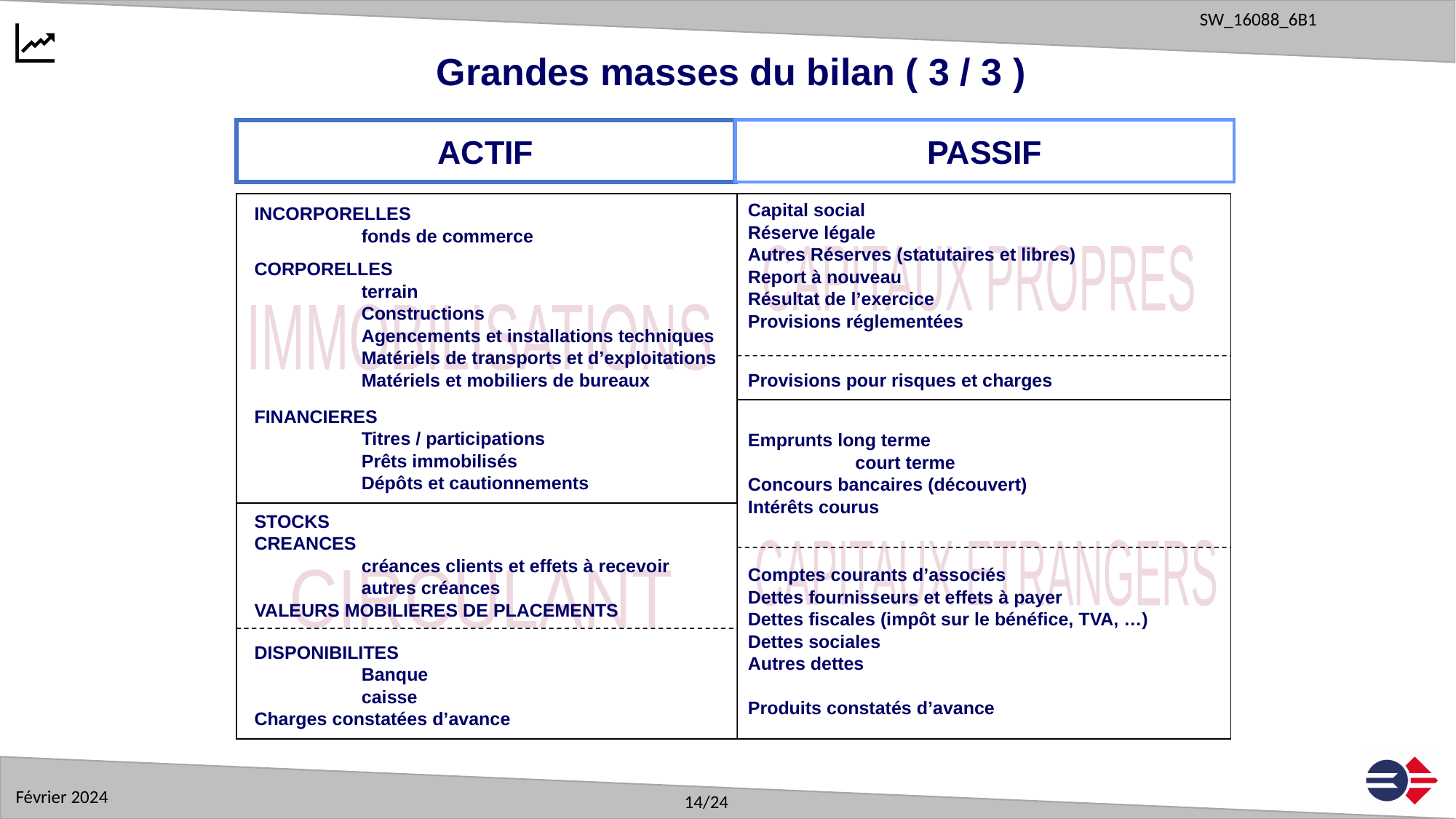

Grandes masses du bilan ( 3 / 3 )
ACTIF
PASSIF

Capital social
Réserve légale
Autres Réserves (statutaires et libres)
Report à nouveau
Résultat de l’exercice
Provisions réglementées
INCORPORELLES
	fonds de commerce
CAPITAUX PROPRES
CORPORELLES
	terrain
	Constructions
	Agencements et installations techniques
	Matériels de transports et d’exploitations
	Matériels et mobiliers de bureaux
IMMOBILISATIONS

Provisions pour risques et charges
FINANCIERES
	Titres / participations
	Prêts immobilisés
	Dépôts et cautionnements
Emprunts long terme
	court terme
Concours bancaires (découvert)
Intérêts courus
STOCKS
CREANCES
	créances clients et effets à recevoir
	autres créances
VALEURS MOBILIERES DE PLACEMENTS
CAPITAUX ETRANGERS

Comptes courants d’associés
Dettes fournisseurs et effets à payer
Dettes fiscales (impôt sur le bénéfice, TVA, …)
Dettes sociales
Autres dettes

Produits constatés d’avance
CIRCULANT

DISPONIBILITES
	Banque
	caisse
Charges constatées d’avance